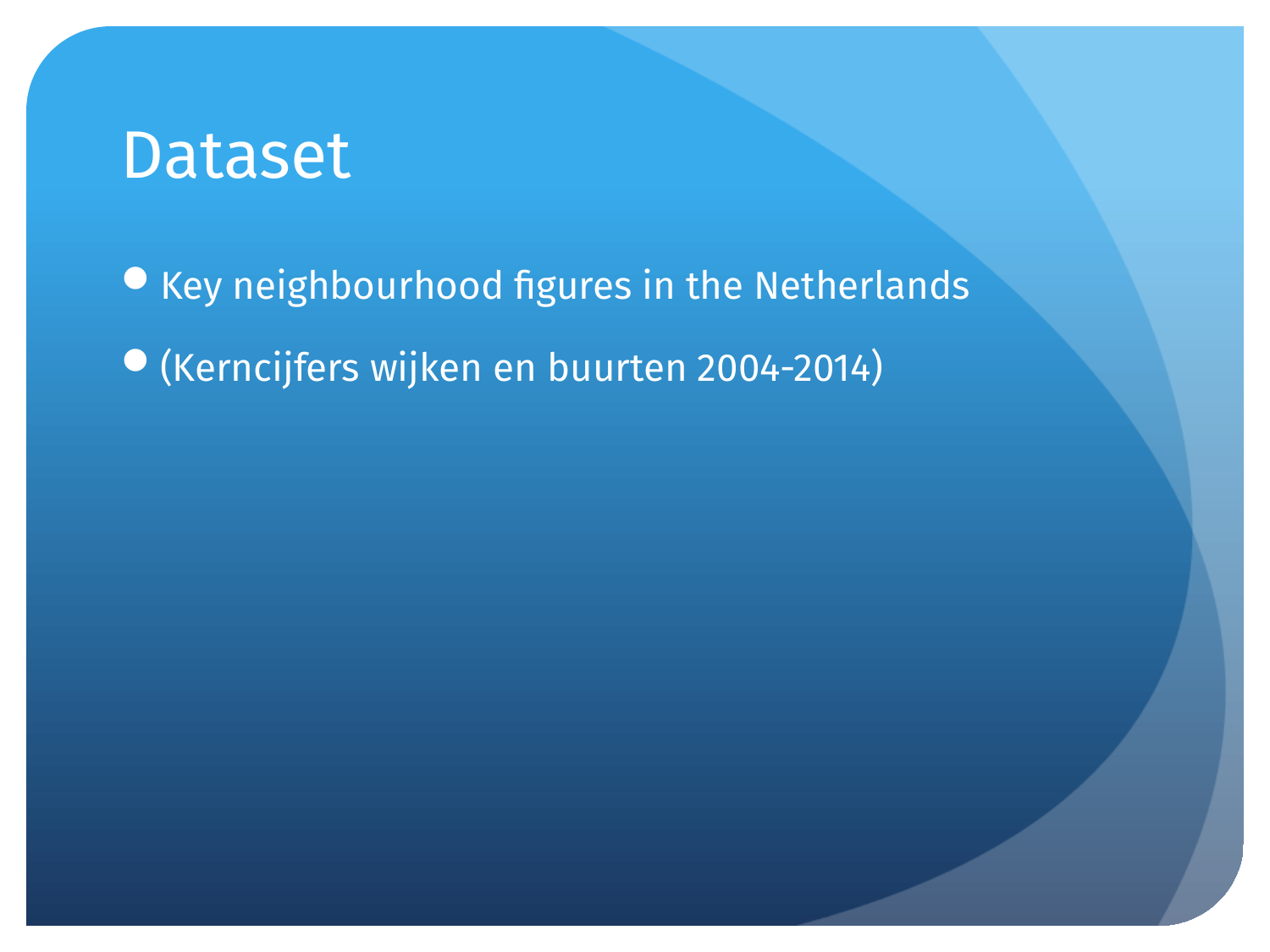

# Dataset
Key neighbourhood figures in the Netherlands
(Kerncijfers wijken en buurten 2004-2014)